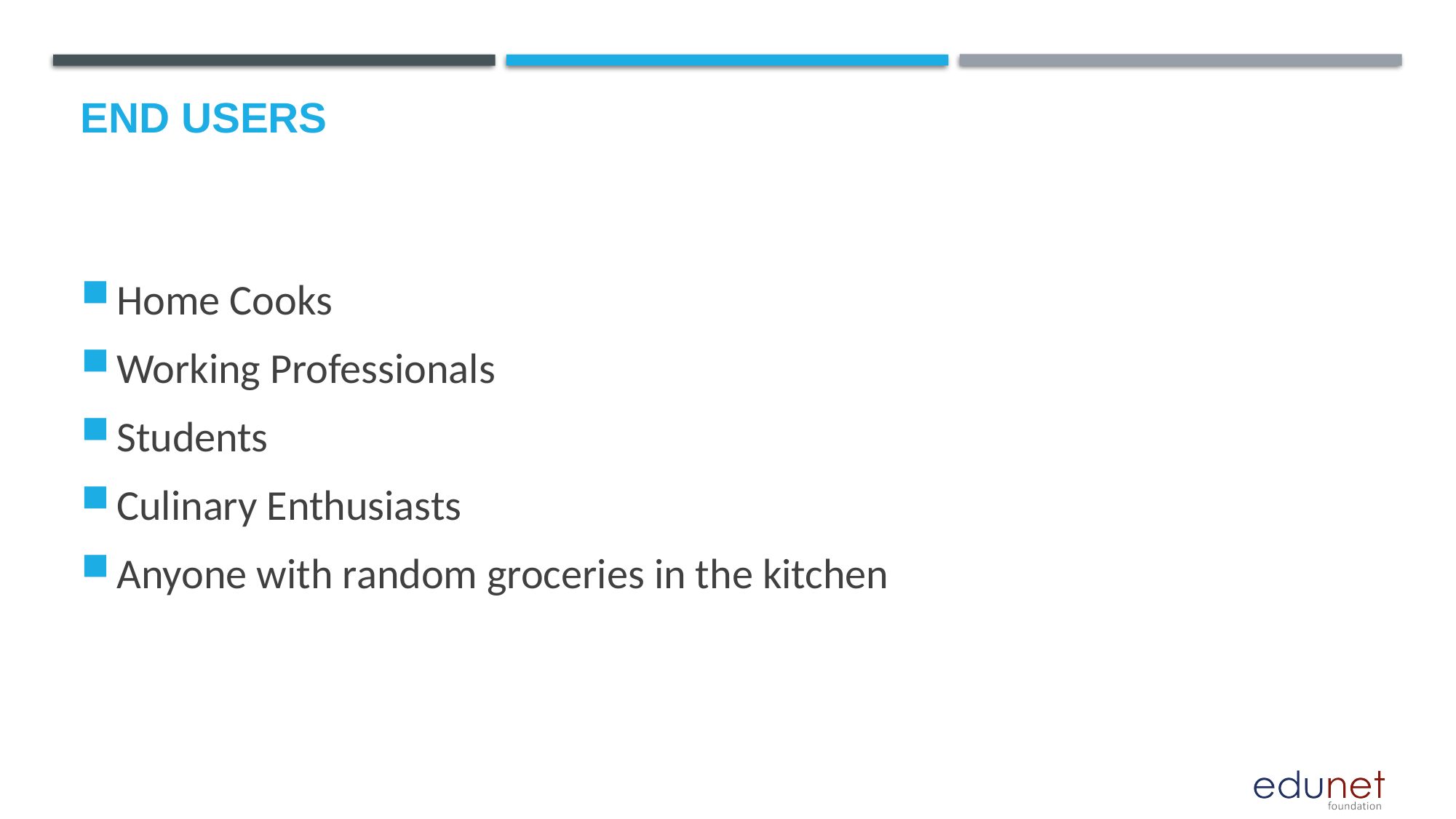

# End users
Home Cooks
Working Professionals
Students
Culinary Enthusiasts
Anyone with random groceries in the kitchen